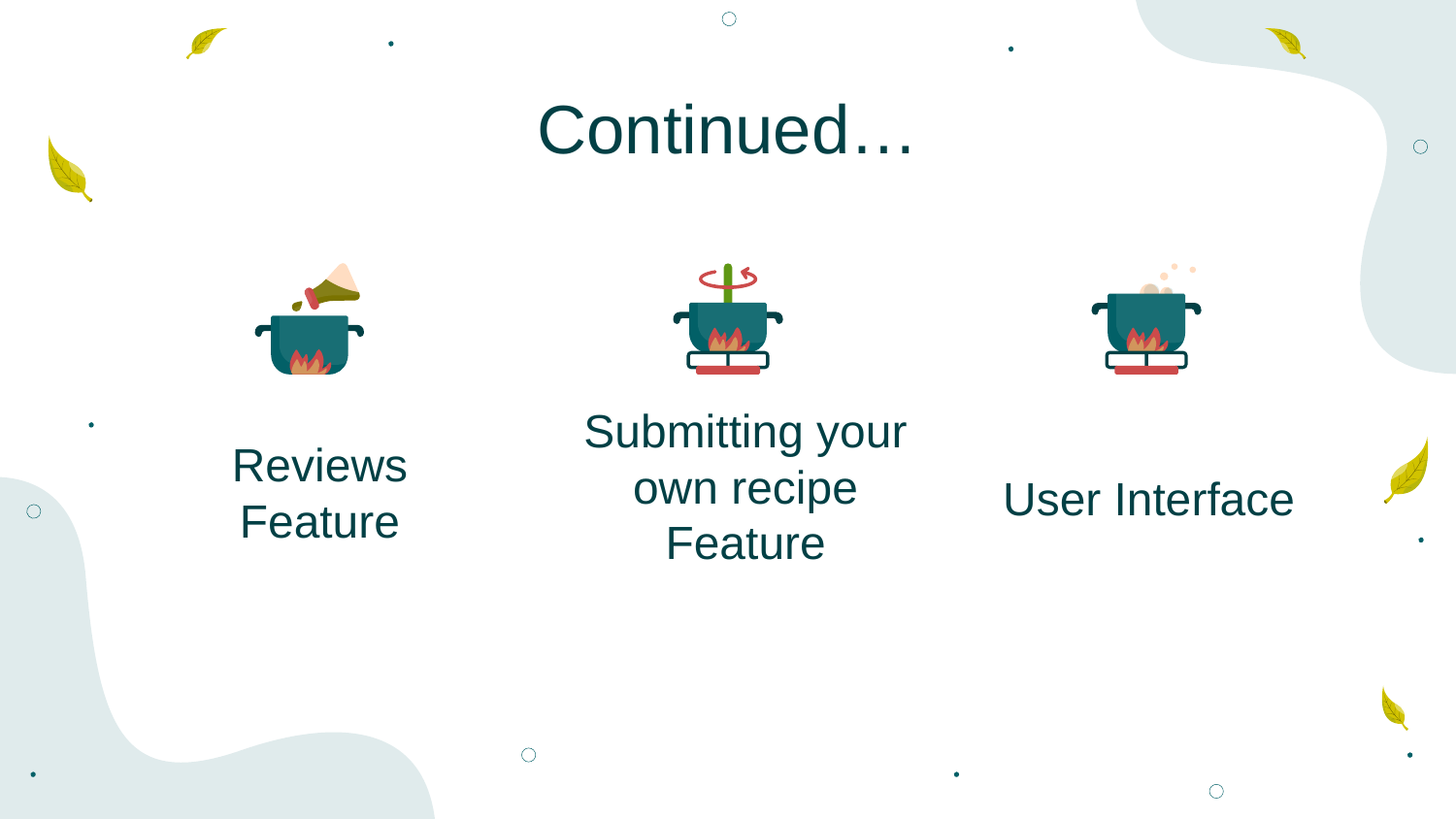

# Continued…

User Interface
Reviews Feature
Submitting your own recipe Feature